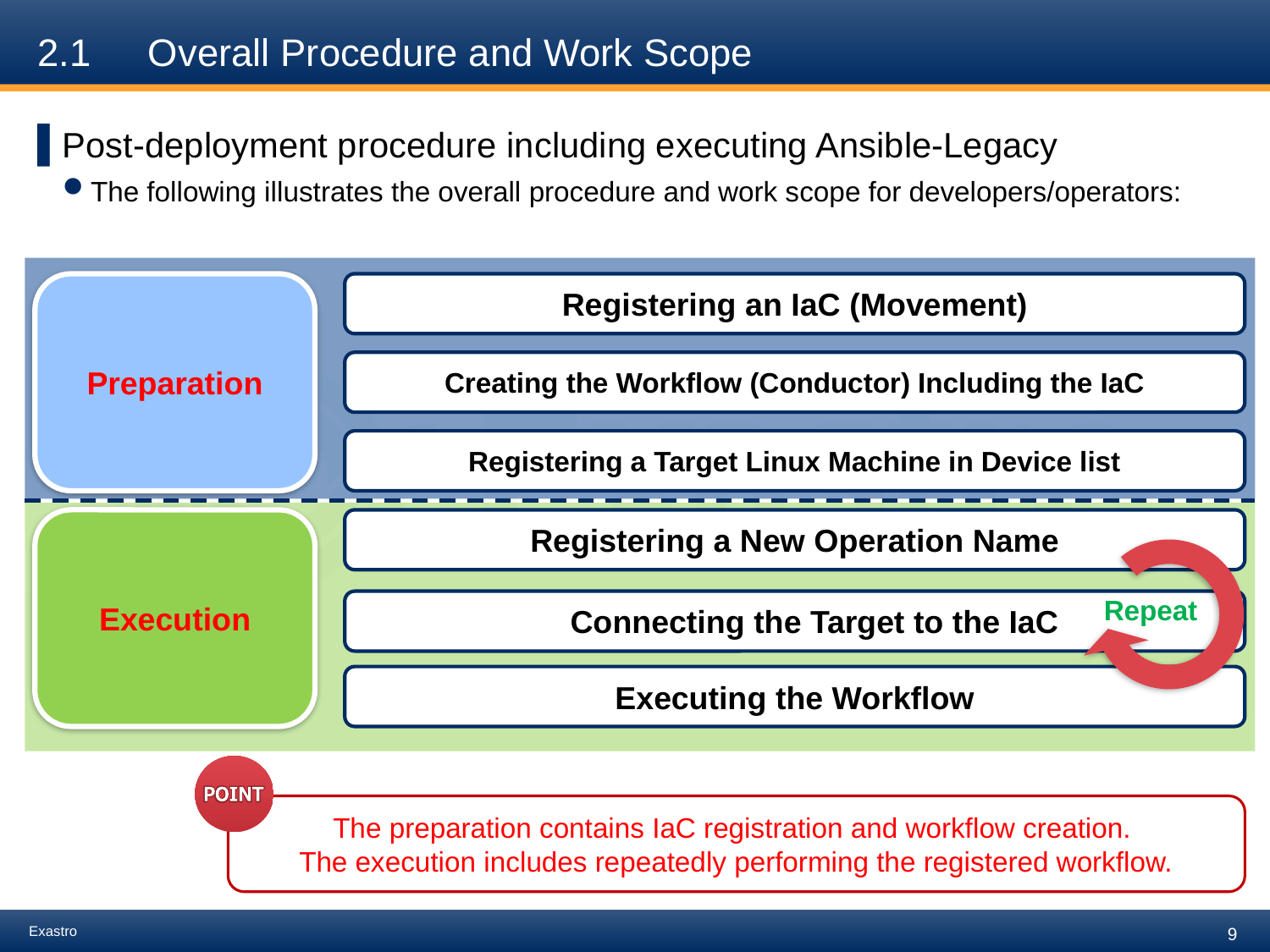

# 2.1　Overall Procedure and Work Scope
Post-deployment procedure including executing Ansible-Legacy
The following illustrates the overall procedure and work scope for developers/operators:

Preparation
Registering an IaC (Movement)
Creating the Workflow (Conductor) Including the IaC
Registering a Target Linux Machine in Device list

Execution
Registering a New Operation Name

Repeat
　Connecting the Target to the IaC
Executing the Workflow

The preparation contains IaC registration and workflow creation.
The execution includes repeatedly performing the registered workflow.